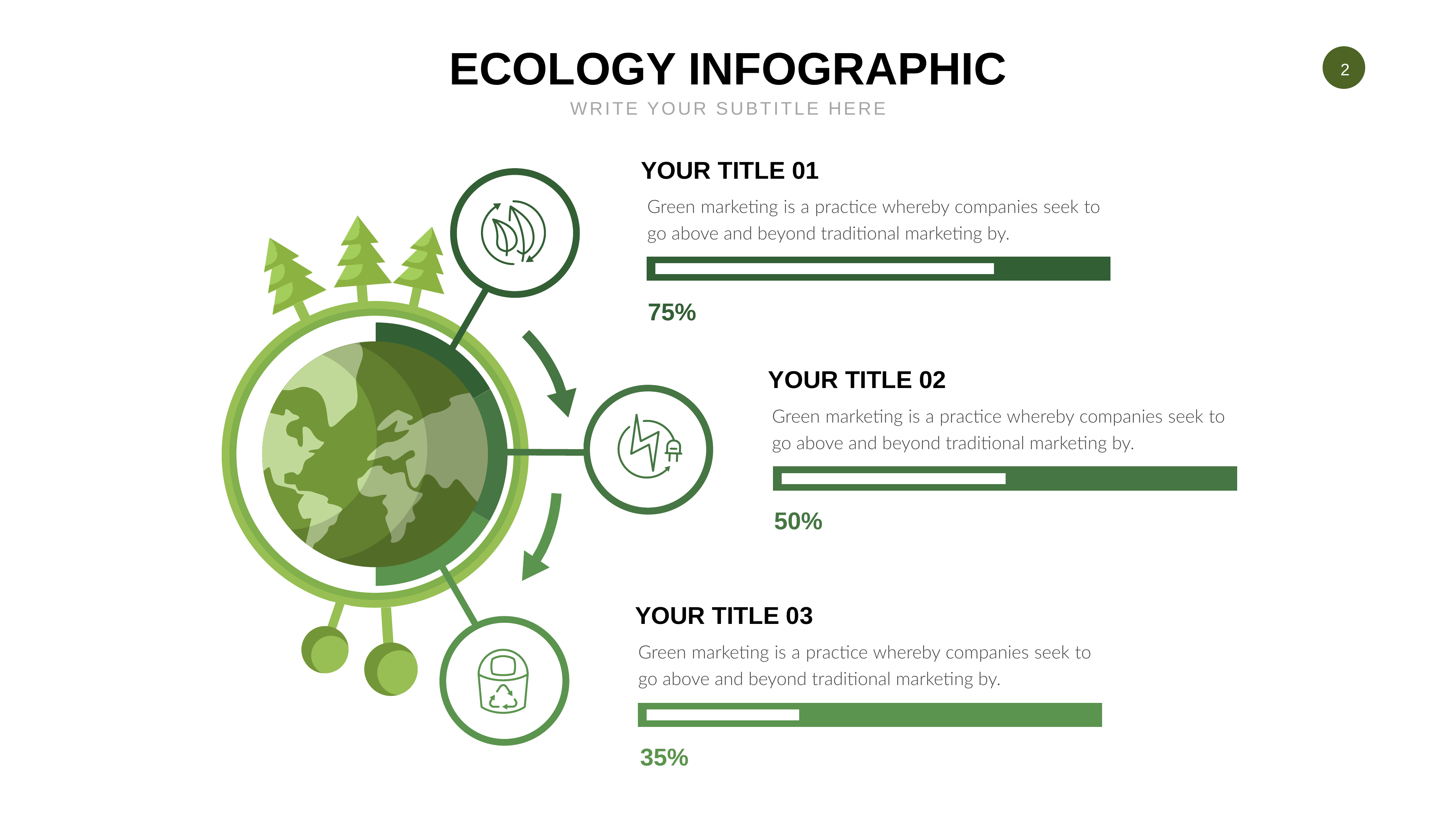

ECOLOGY INFOGRAPHIC
WRITE YOUR SUBTITLE HERE
YOUR TITLE 01

Green marketing is a practice whereby companies seek to go above and beyond traditional marketing by.

75%

YOUR TITLE 02

Green marketing is a practice whereby companies seek to go above and beyond traditional marketing by.

50%

YOUR TITLE 03

Green marketing is a practice whereby companies seek to go above and beyond traditional marketing by.

35%